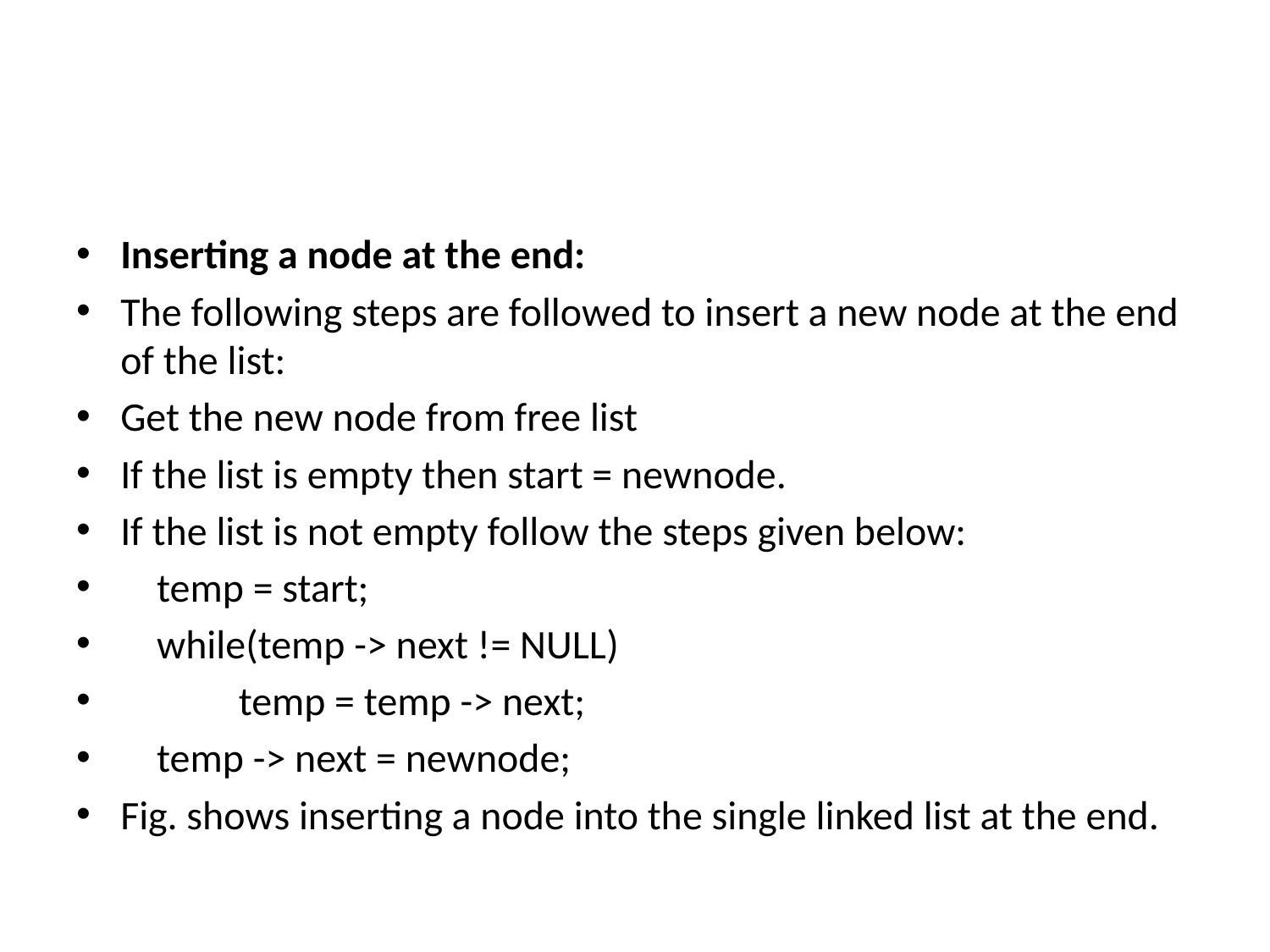

#
Inserting a node at the end:
The following steps are followed to insert a new node at the end of the list:
Get the new node from free list
If the list is empty then start = newnode.
If the list is not empty follow the steps given below:
    temp = start;
    while(temp -> next != NULL)
             temp = temp -> next;
    temp -> next = newnode;
Fig. shows inserting a node into the single linked list at the end.